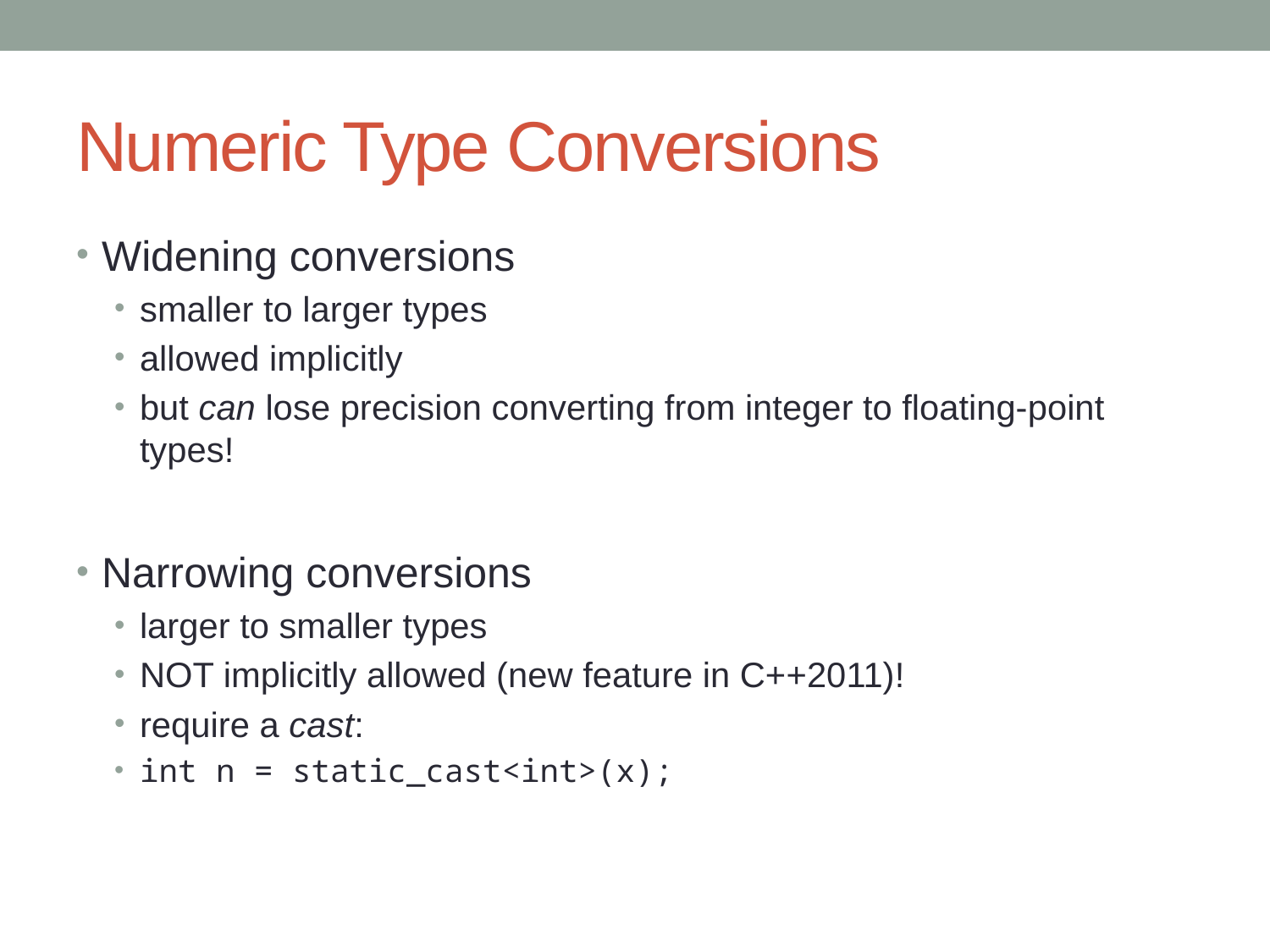

# Numeric Type Conversions
Widening conversions
smaller to larger types
allowed implicitly
but can lose precision converting from integer to floating-point types!

Narrowing conversions
larger to smaller types
NOT implicitly allowed (new feature in C++2011)!
require a cast:
int n = static_cast<int>(x);